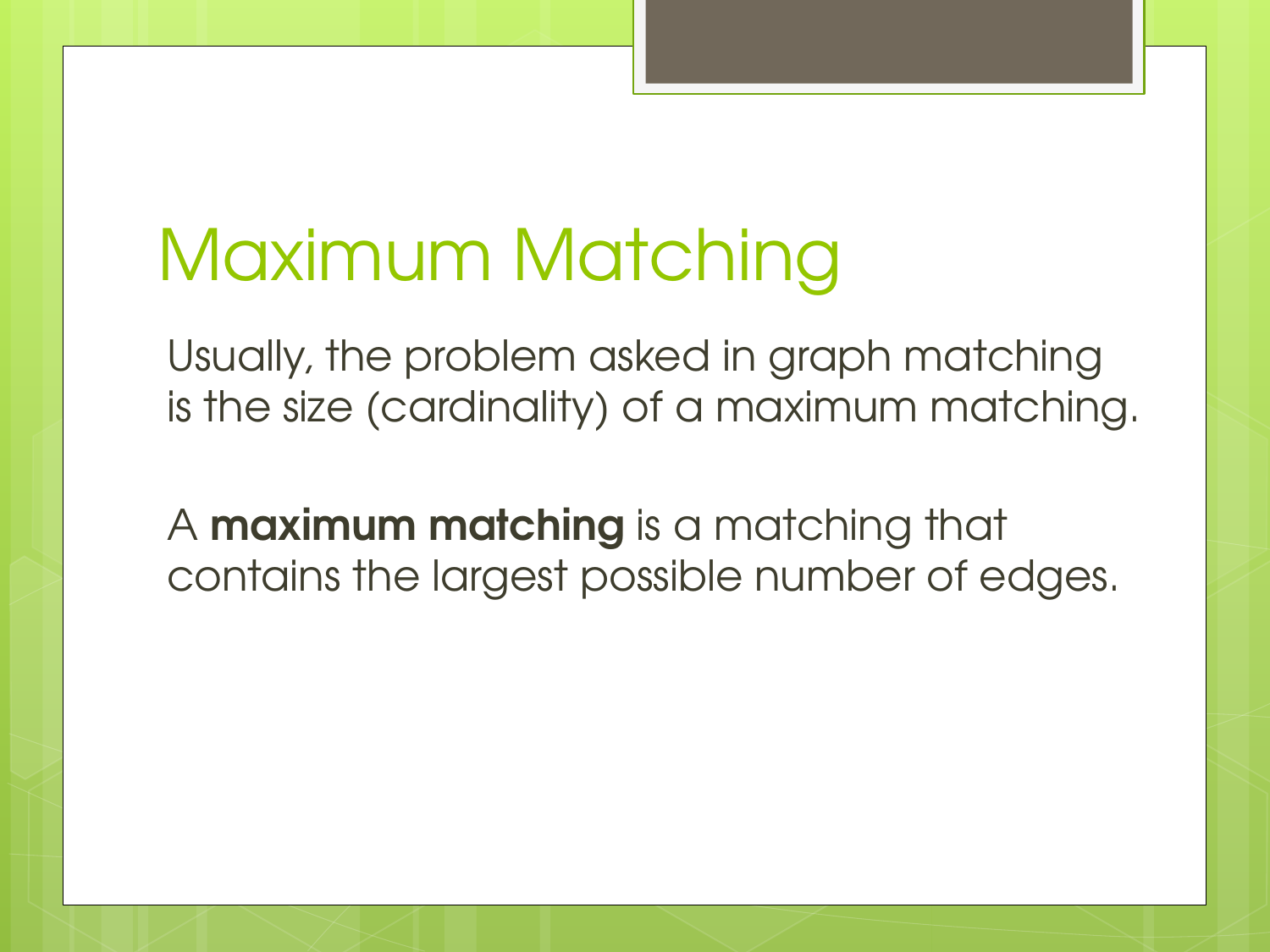

# Maximum Matching
Usually, the problem asked in graph matching
is the size (cardinality) of a maximum matching.

A maximum matching is a matching that contains the largest possible number of edges.